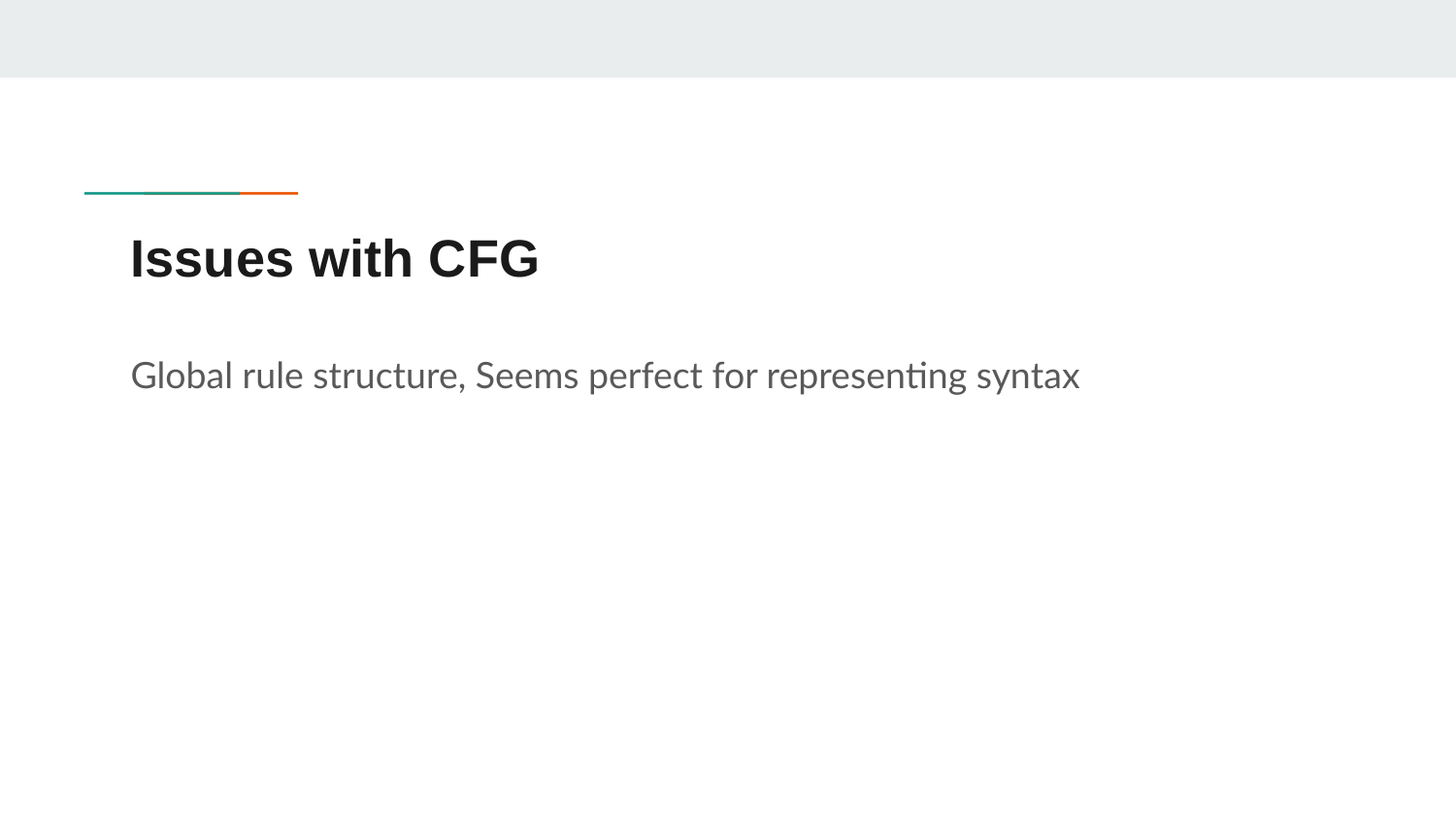

# Issues with CFG
Global rule structure, Seems perfect for representing syntax